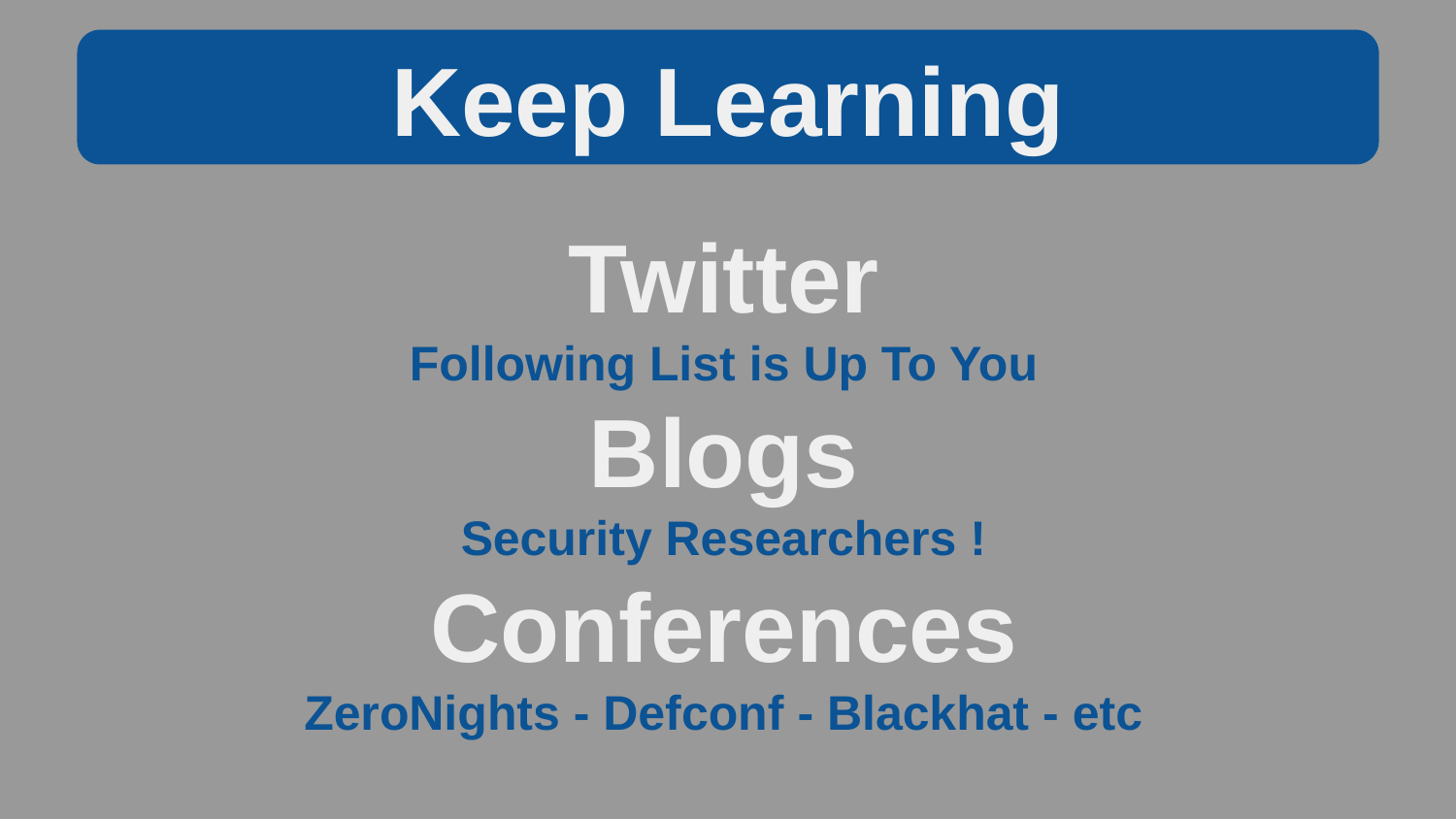

Keep Learning
Twitter
Following List is Up To You
Blogs
Security Researchers !
Conferences
ZeroNights - Defconf - Blackhat - etc